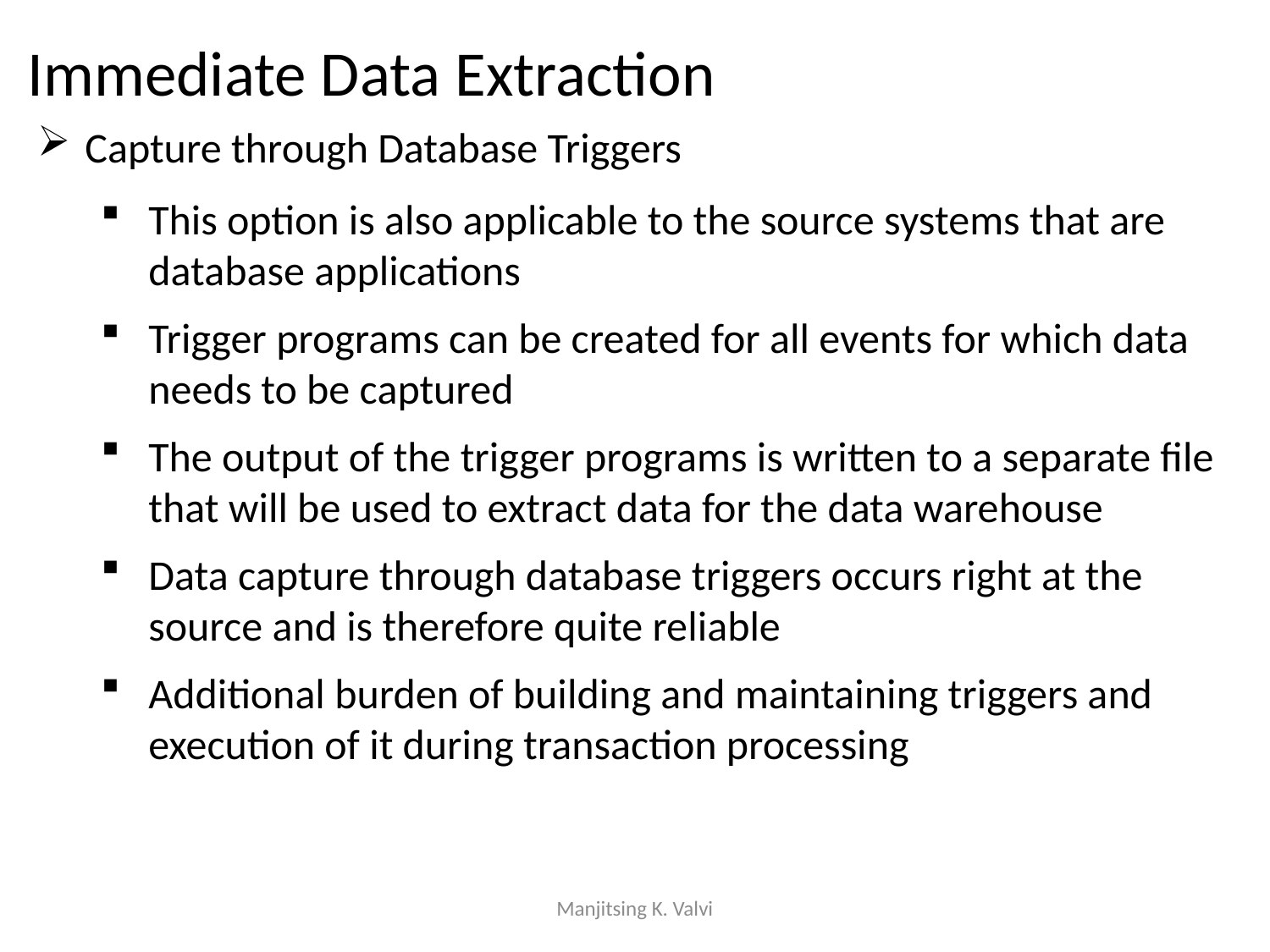

Immediate Data Extraction
Capture through Database Triggers

This option is also applicable to the source systems that are database applications

Trigger programs can be created for all events for which data needs to be captured

The output of the trigger programs is written to a separate file that will be used to extract data for the data warehouse

Data capture through database triggers occurs right at the source and is therefore quite reliable

Additional burden of building and maintaining triggers and execution of it during transaction processing

Manjitsing K. Valvi